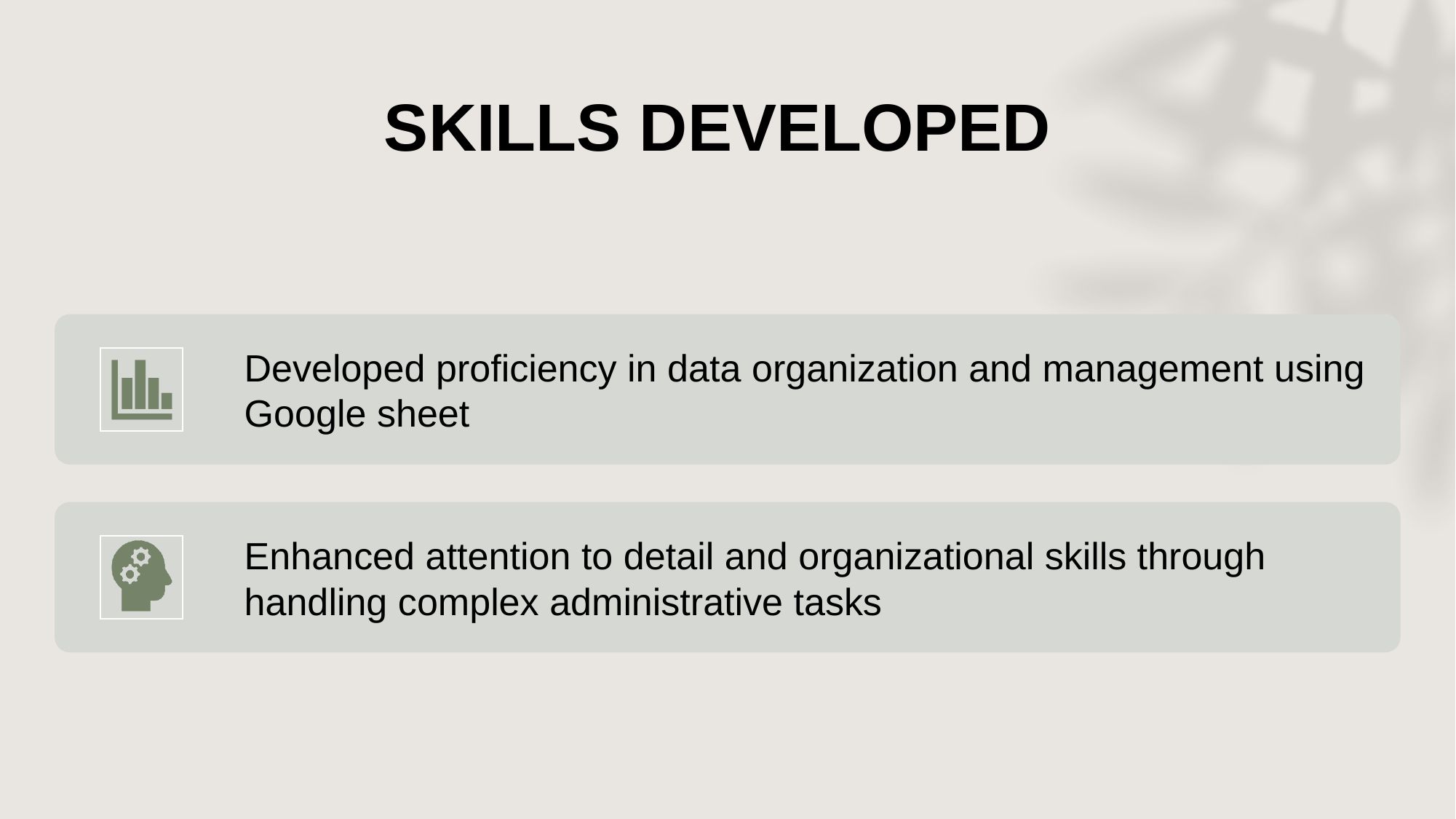

# SKILLS DEVELOPED
Developed proficiency in data organization and management using Google sheet
Enhanced attention to detail and organizational skills through handling complex administrative tasks